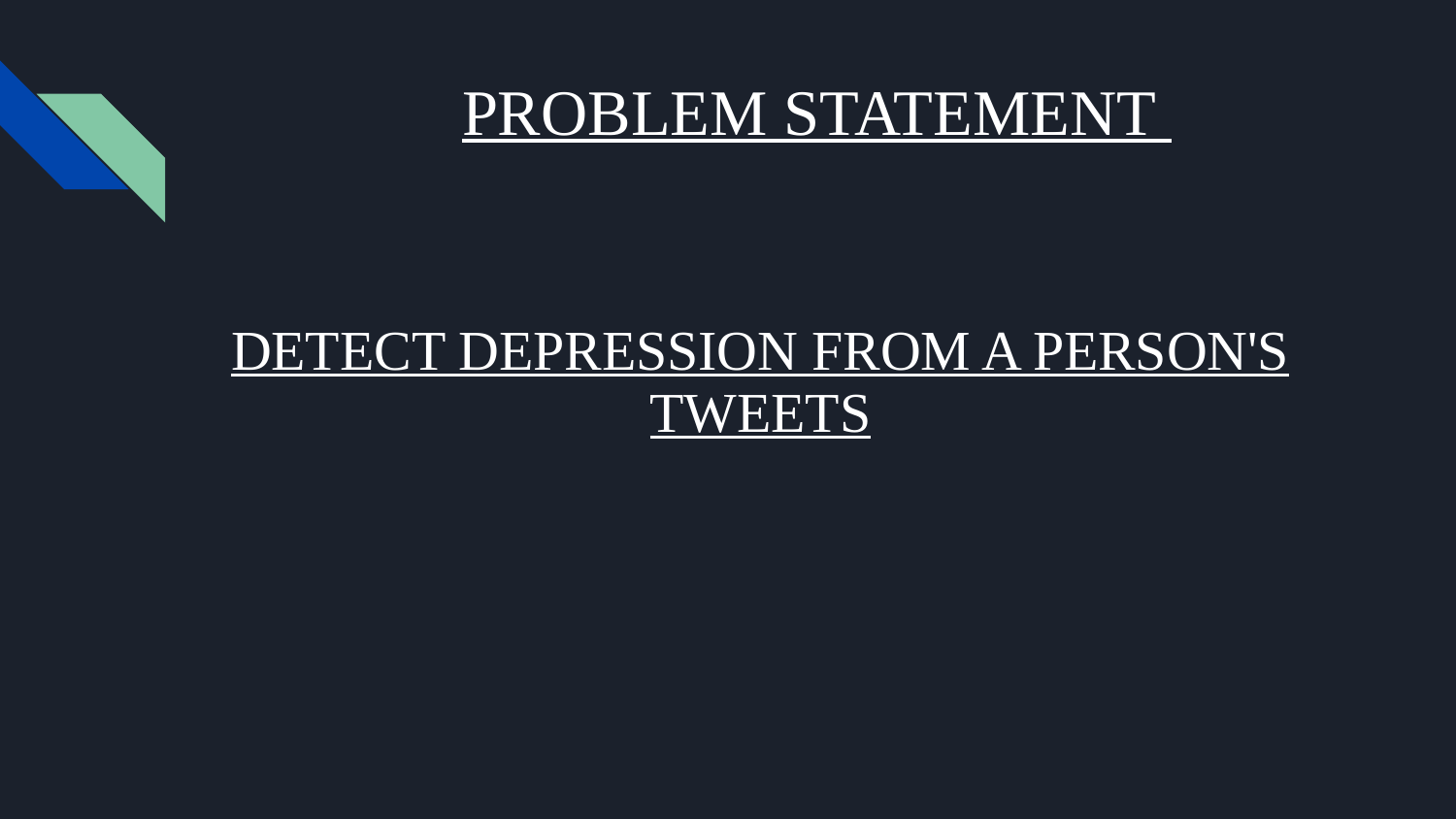

# PROBLEM STATEMENT

DETECT DEPRESSION FROM A PERSON'S TWEETS